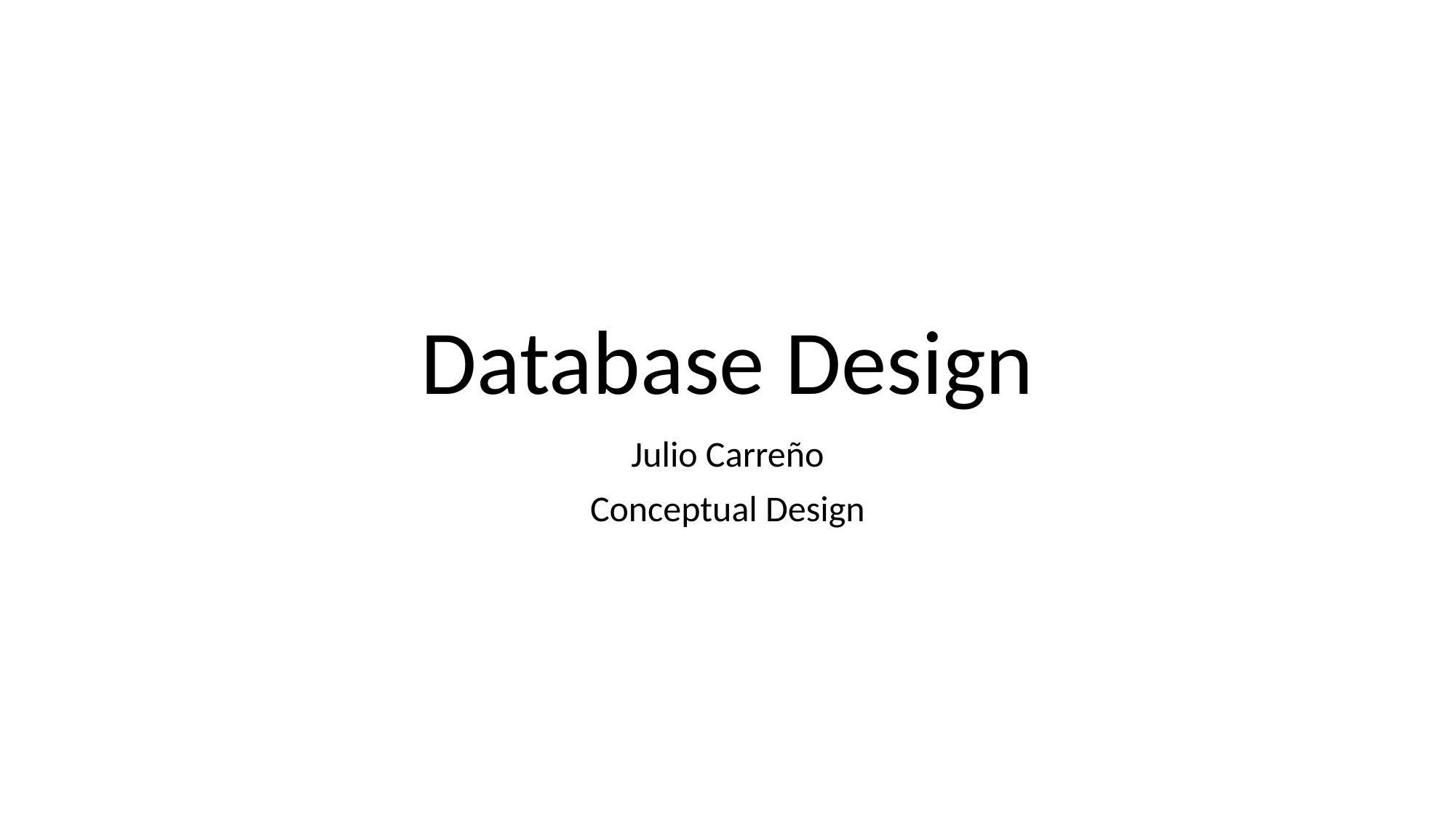

# Database Design
Julio Carreño
Conceptual Design